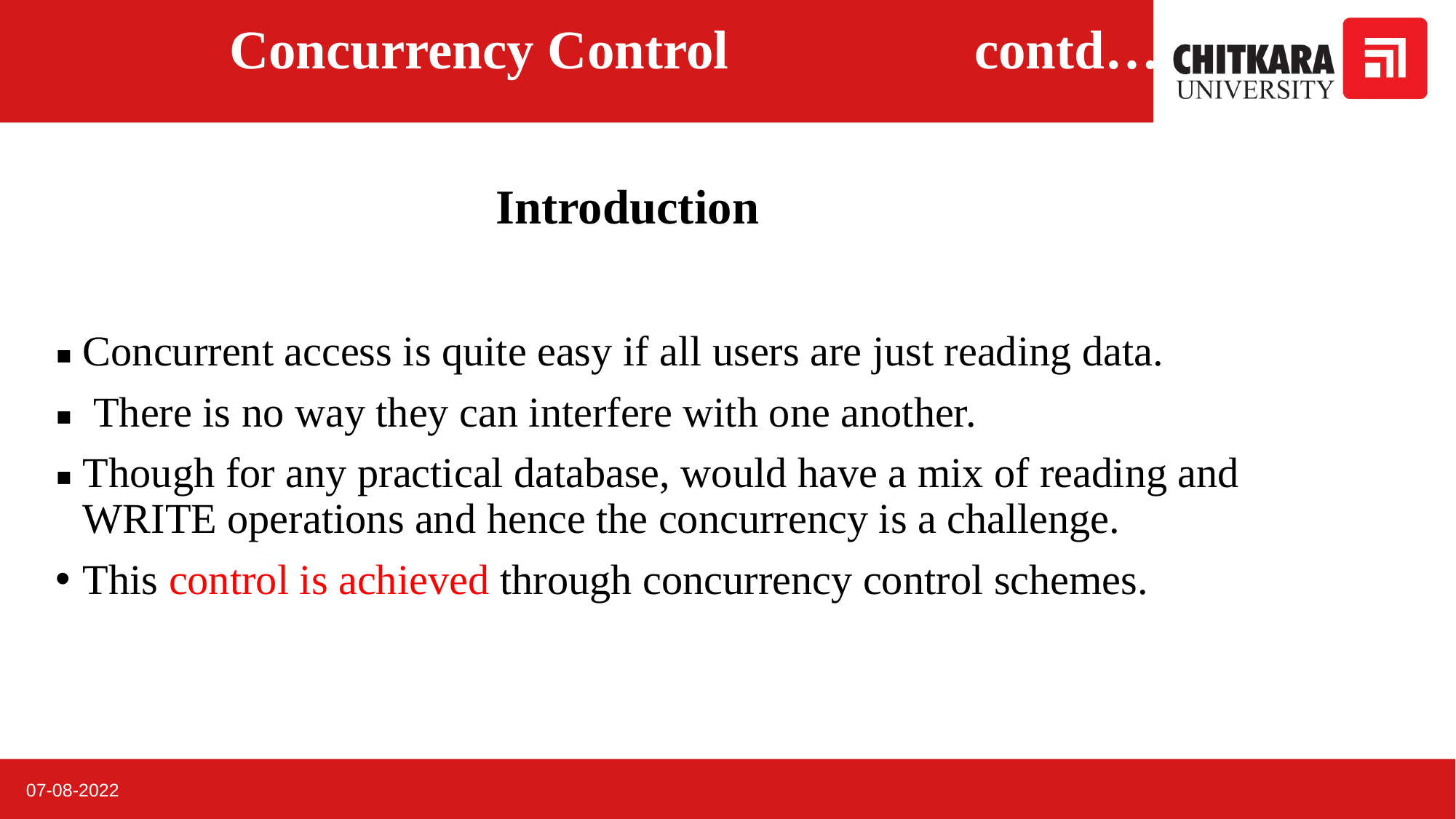

# Concurrency Control                  contd…
Introduction
Concurrent access is quite easy if all users are just reading data.
 There is no way they can interfere with one another.
Though for any practical database, would have a mix of reading and WRITE operations and hence the concurrency is a challenge.
This control is achieved through concurrency control schemes.

07-08-2022